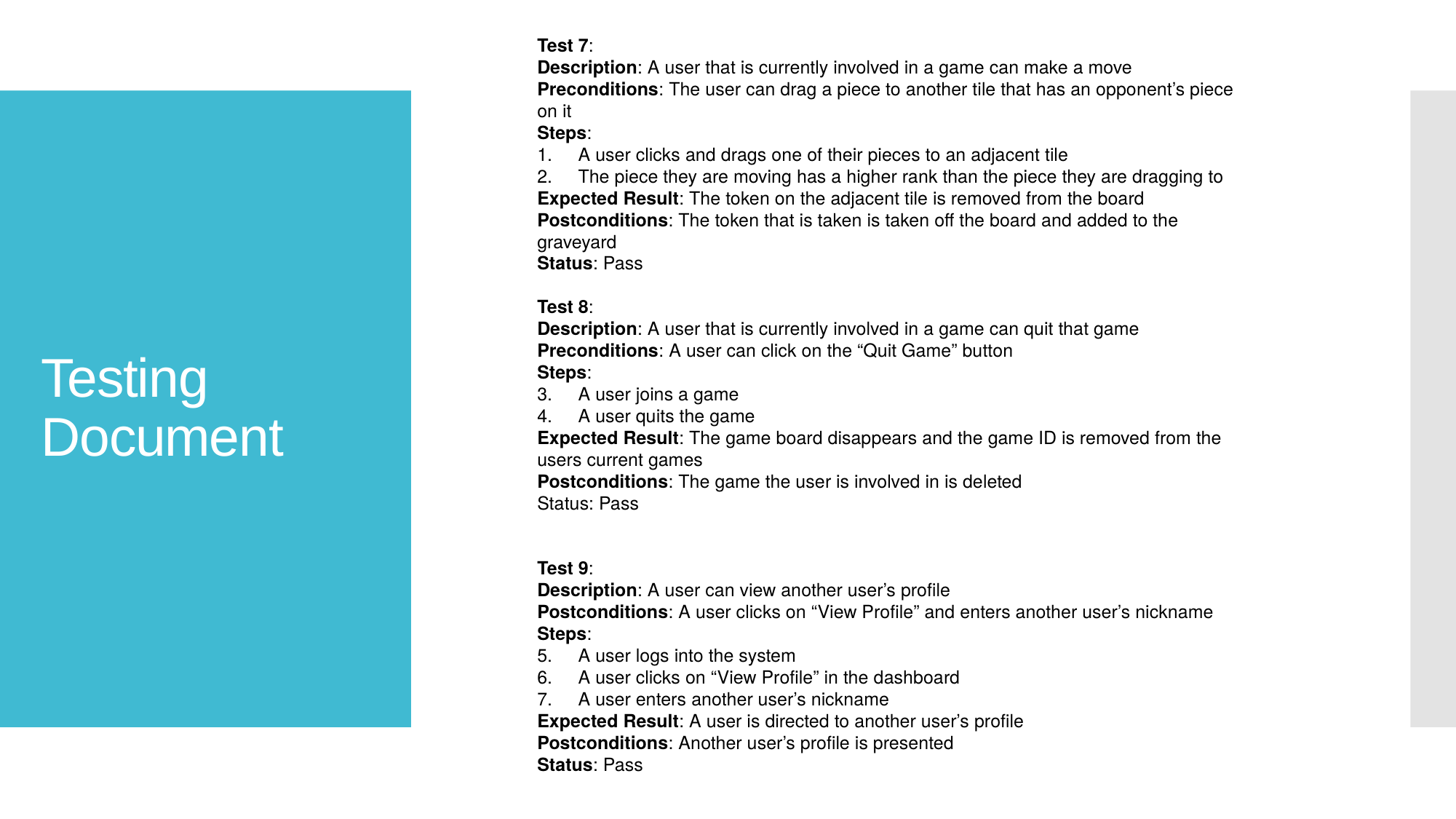

Test 7:
Description: A user that is currently involved in a game can make a move
Preconditions: The user can drag a piece to another tile that has an opponent’s piece on it
Steps:
A user clicks and drags one of their pieces to an adjacent tile
The piece they are moving has a higher rank than the piece they are dragging to
Expected Result: The token on the adjacent tile is removed from the board
Postconditions: The token that is taken is taken off the board and added to the graveyard
Status: Pass

Test 8:
Description: A user that is currently involved in a game can quit that game
Preconditions: A user can click on the “Quit Game” button
Steps:
A user joins a game
A user quits the game
Expected Result: The game board disappears and the game ID is removed from the users current games
Postconditions: The game the user is involved in is deleted
Status: Pass

Test 9:
Description: A user can view another user’s profile
Postconditions: A user clicks on “View Profile” and enters another user’s nickname
Steps:
A user logs into the system
A user clicks on “View Profile” in the dashboard
A user enters another user’s nickname
Expected Result: A user is directed to another user’s profile
Postconditions: Another user’s profile is presented
Status: Pass
# Testing Document